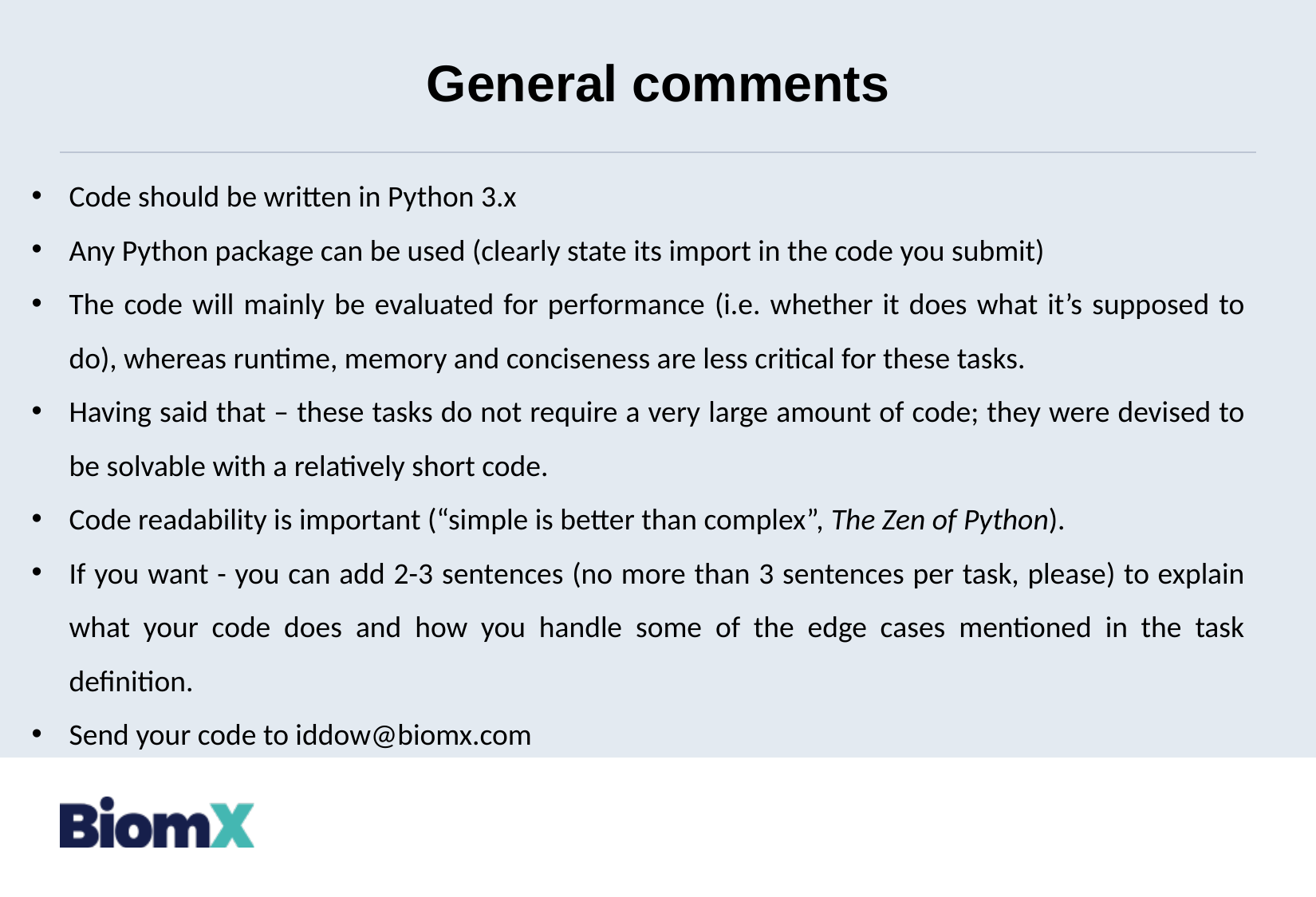

# General comments
Code should be written in Python 3.x
Any Python package can be used (clearly state its import in the code you submit)
The code will mainly be evaluated for performance (i.e. whether it does what it’s supposed to do), whereas runtime, memory and conciseness are less critical for these tasks.
Having said that – these tasks do not require a very large amount of code; they were devised to be solvable with a relatively short code.
Code readability is important (“simple is better than complex”, The Zen of Python).
If you want - you can add 2-3 sentences (no more than 3 sentences per task, please) to explain what your code does and how you handle some of the edge cases mentioned in the task definition.
Send your code to iddow@biomx.com